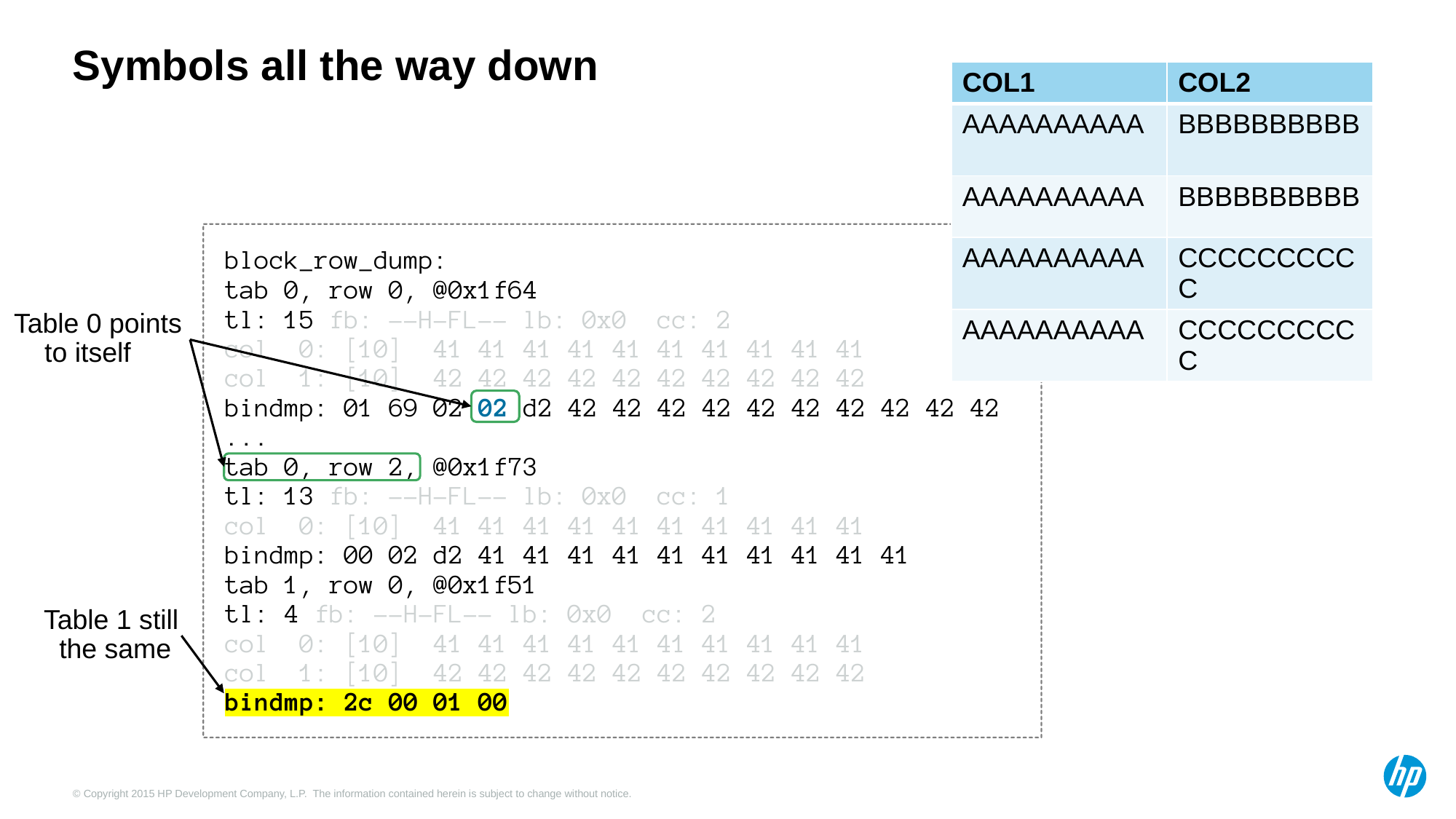

Symbols all the way down
| COL1 | COL2 |
| --- | --- |
| AAAAAAAAAA | BBBBBBBBBB |
| AAAAAAAAAA | BBBBBBBBBB |
| AAAAAAAAAA | CCCCCCCCCC |
| AAAAAAAAAA | CCCCCCCCCC |
block_row_dump:
tab 0, row 0, @0x1f64
tl: 15 fb: --H-FL-- lb: 0x0  cc: 2
col  0: [10]  41 41 41 41 41 41 41 41 41 41
col  1: [10]  42 42 42 42 42 42 42 42 42 42
bindmp: 01 69 02 02 d2 42 42 42 42 42 42 42 42 42 42
...
tab 0, row 2, @0x1f73
tl: 13 fb: --H-FL-- lb: 0x0  cc: 1
col  0: [10]  41 41 41 41 41 41 41 41 41 41
bindmp: 00 02 d2 41 41 41 41 41 41 41 41 41 41
tab 1, row 0, @0x1f51
tl: 4 fb: --H-FL-- lb: 0x0  cc: 2
col  0: [10]  41 41 41 41 41 41 41 41 41 41
col  1: [10]  42 42 42 42 42 42 42 42 42 42
bindmp: 2c 00 01 00

Table 0 points
    to itself

Table 1 still
  the same